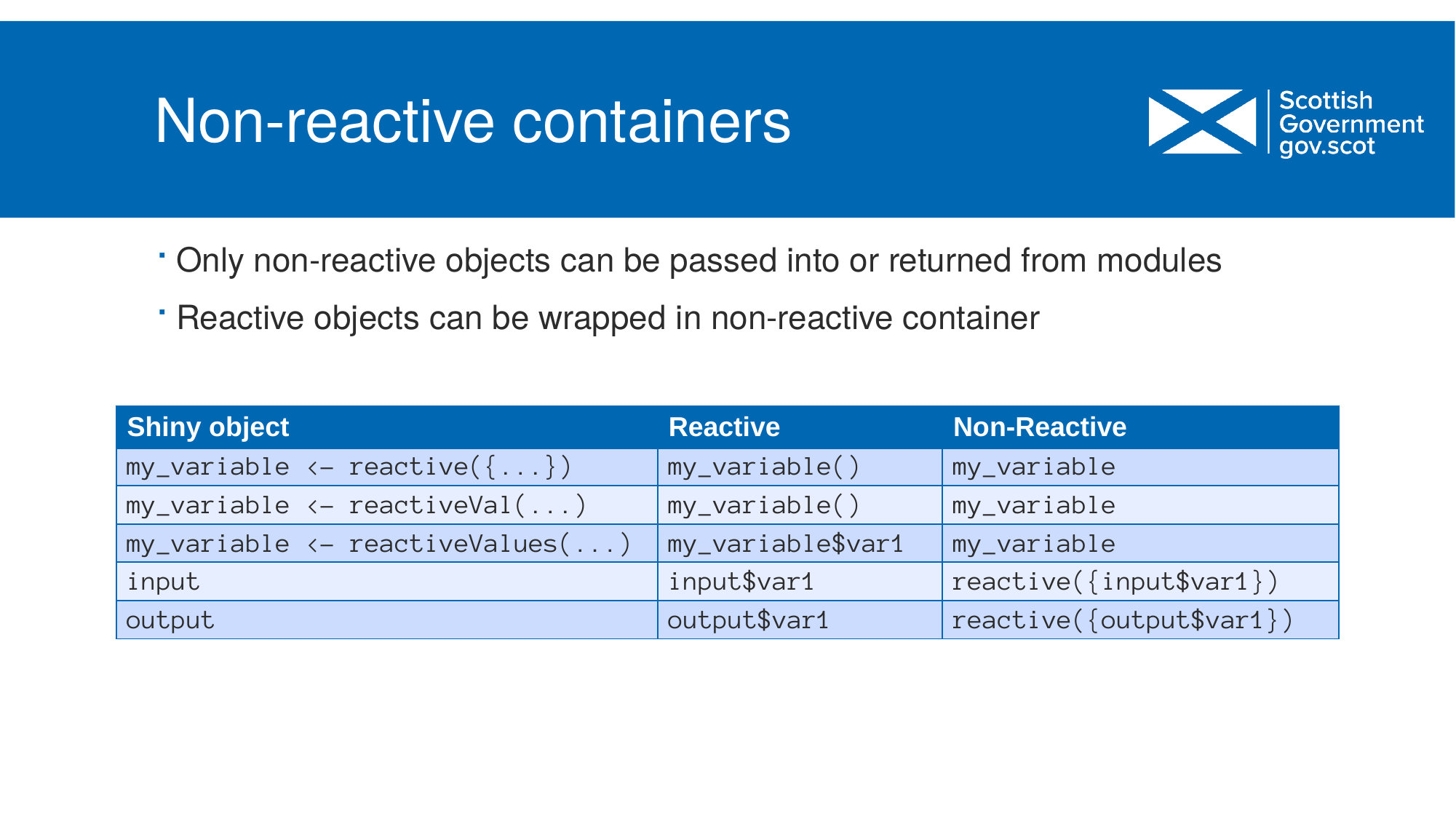

# Non-reactive containers
Only non-reactive objects can be passed into or returned from modules
Reactive objects can be wrapped in non-reactive container
| Shiny object | Reactive | Non-Reactive |
| --- | --- | --- |
| my\_variable <- reactive({...}) | my\_variable() | my\_variable |
| my\_variable <- reactiveVal(...) | my\_variable() | my\_variable |
| my\_variable <- reactiveValues(...) | my\_variable$var1 | my\_variable |
| input | input$var1 | reactive({input$var1}) |
| output | output$var1 | reactive({output$var1}) |